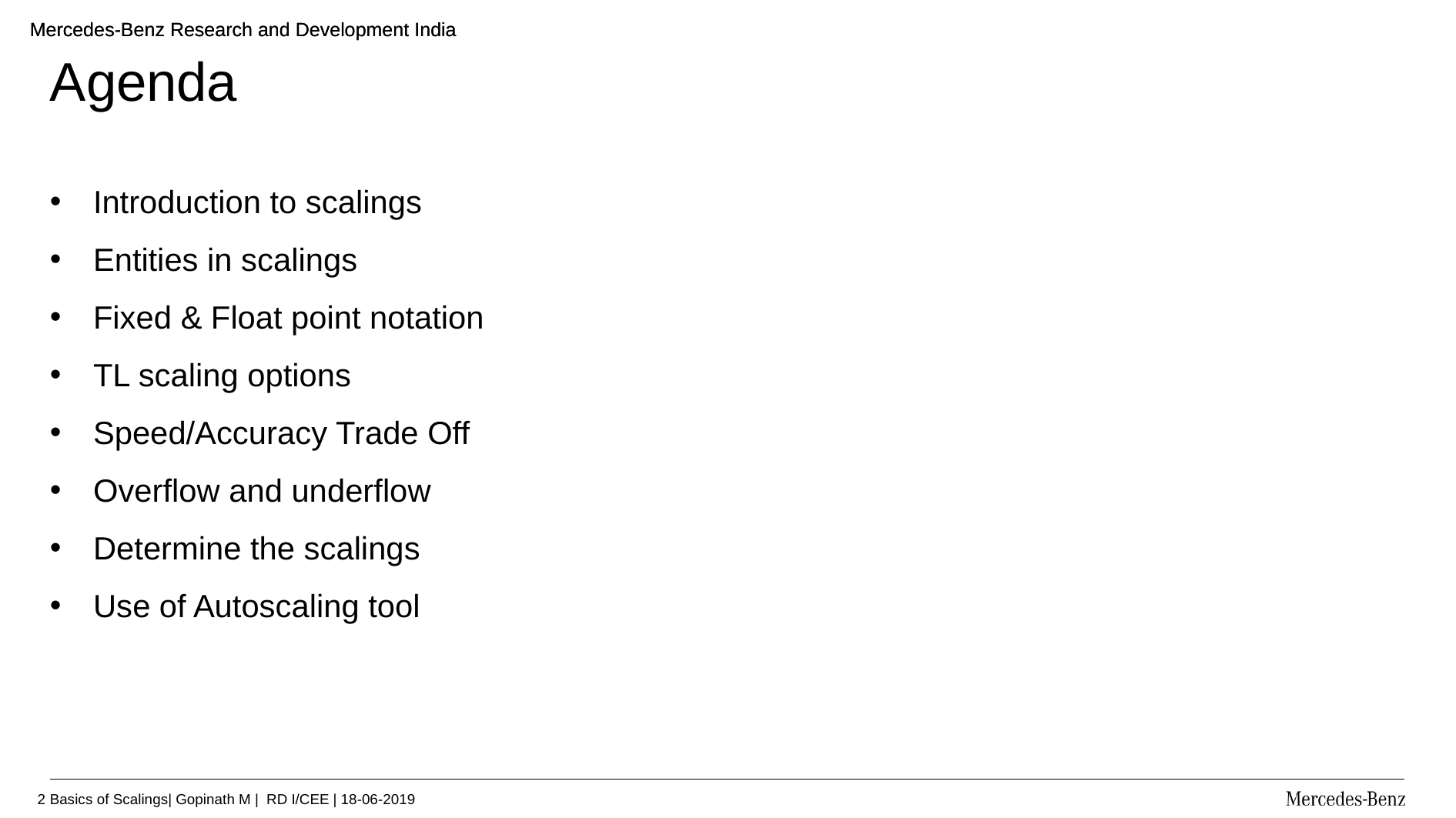

# Agenda
Introduction to scalings
Entities in scalings
Fixed & Float point notation
TL scaling options
Speed/Accuracy Trade Off
Overflow and underflow
Determine the scalings
Use of Autoscaling tool

2
Basics of Scalings| Gopinath M |  RD I/CEE | 18-06-2019